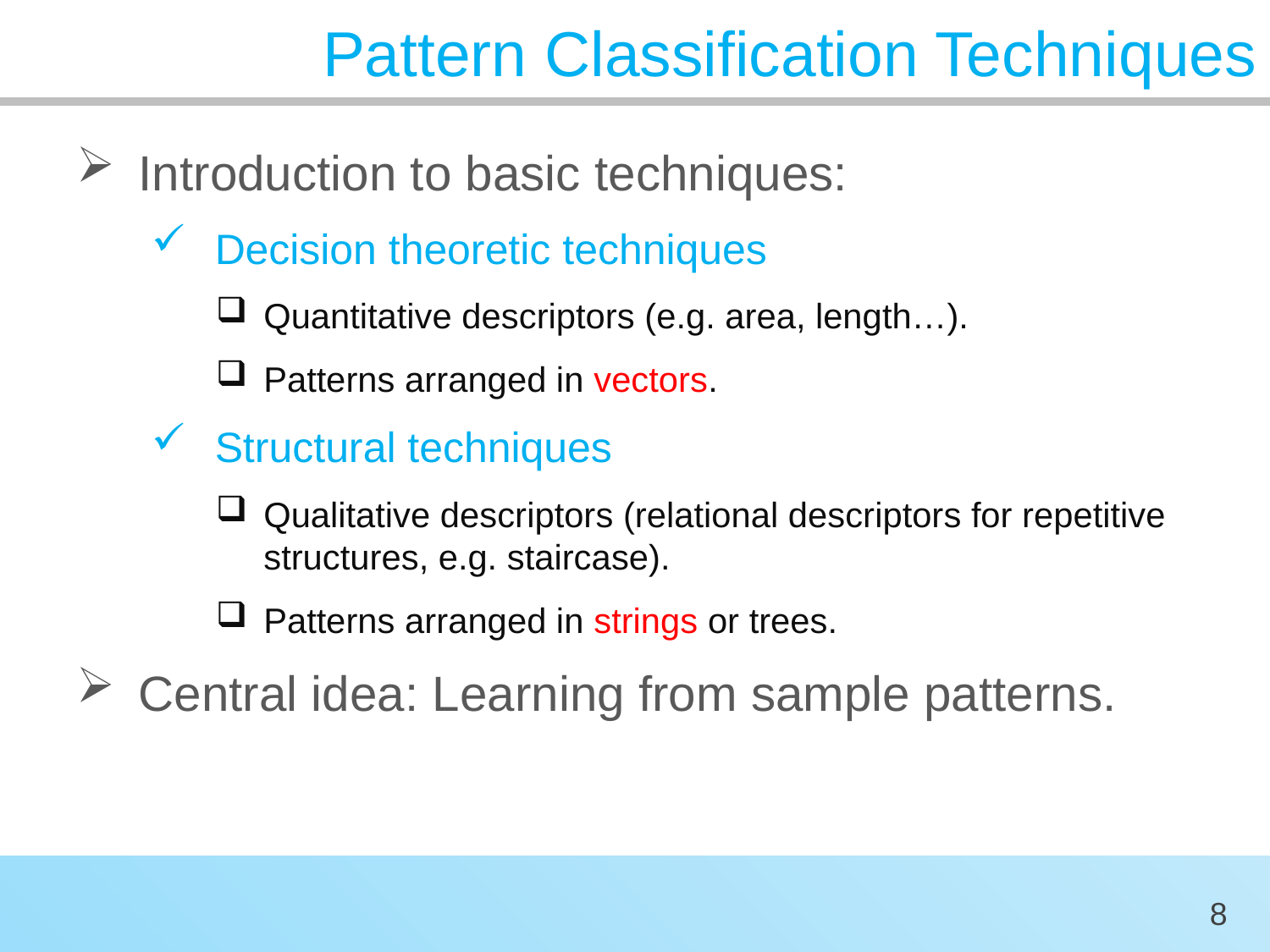

# Pattern Classification Techniques
Introduction to basic techniques:
Decision theoretic techniques
Quantitative descriptors (e.g. area, length…).
Patterns arranged in vectors.
Structural techniques
Qualitative descriptors (relational descriptors for repetitive structures, e.g. staircase).
Patterns arranged in strings or trees.
Central idea: Learning from sample patterns.